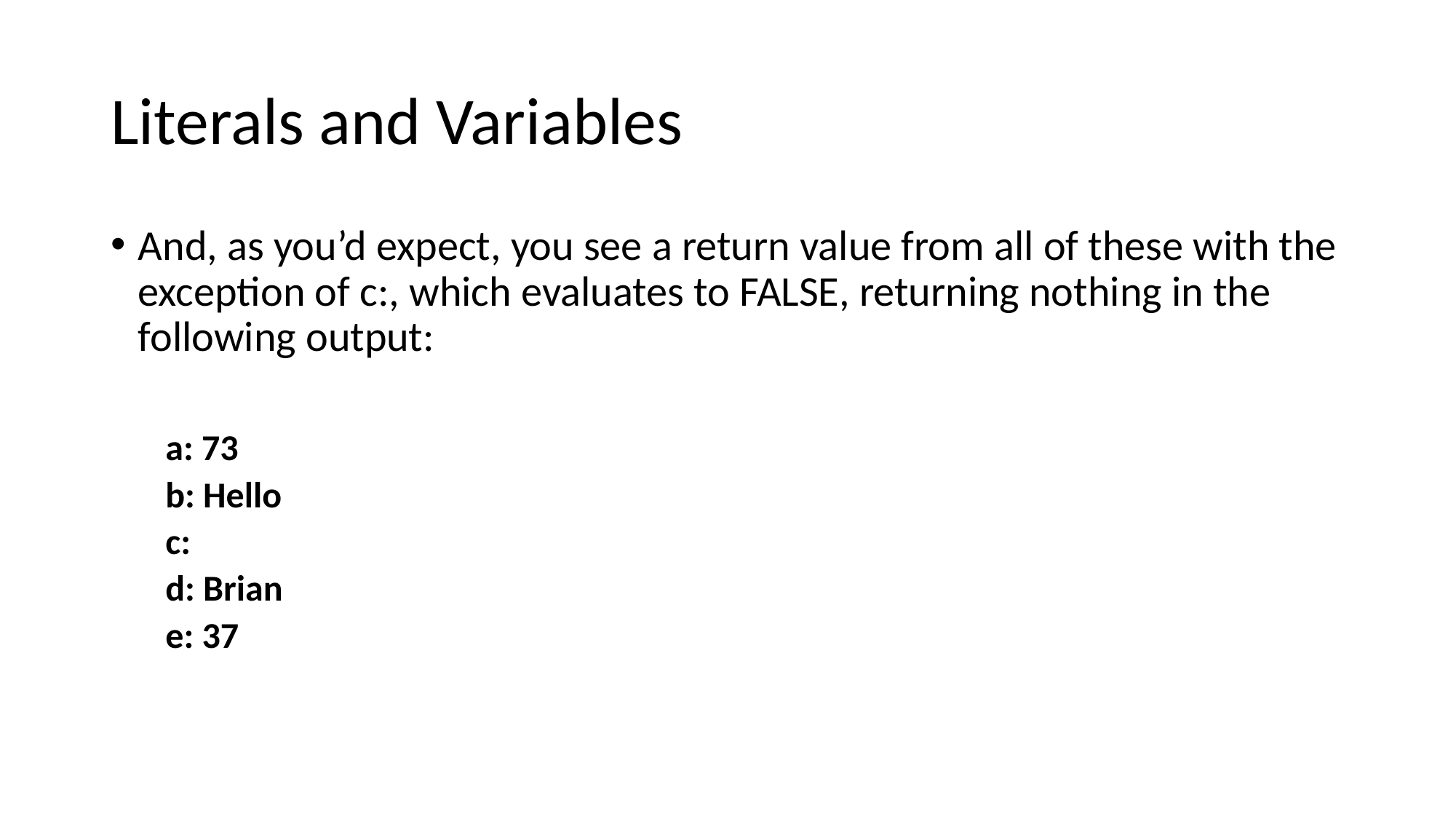

# Literals and Variables
And, as you’d expect, you see a return value from all of these with the exception of c:, which evaluates to FALSE, returning nothing in the following output:

a: 73
b: Hello
c:
d: Brian
e: 37